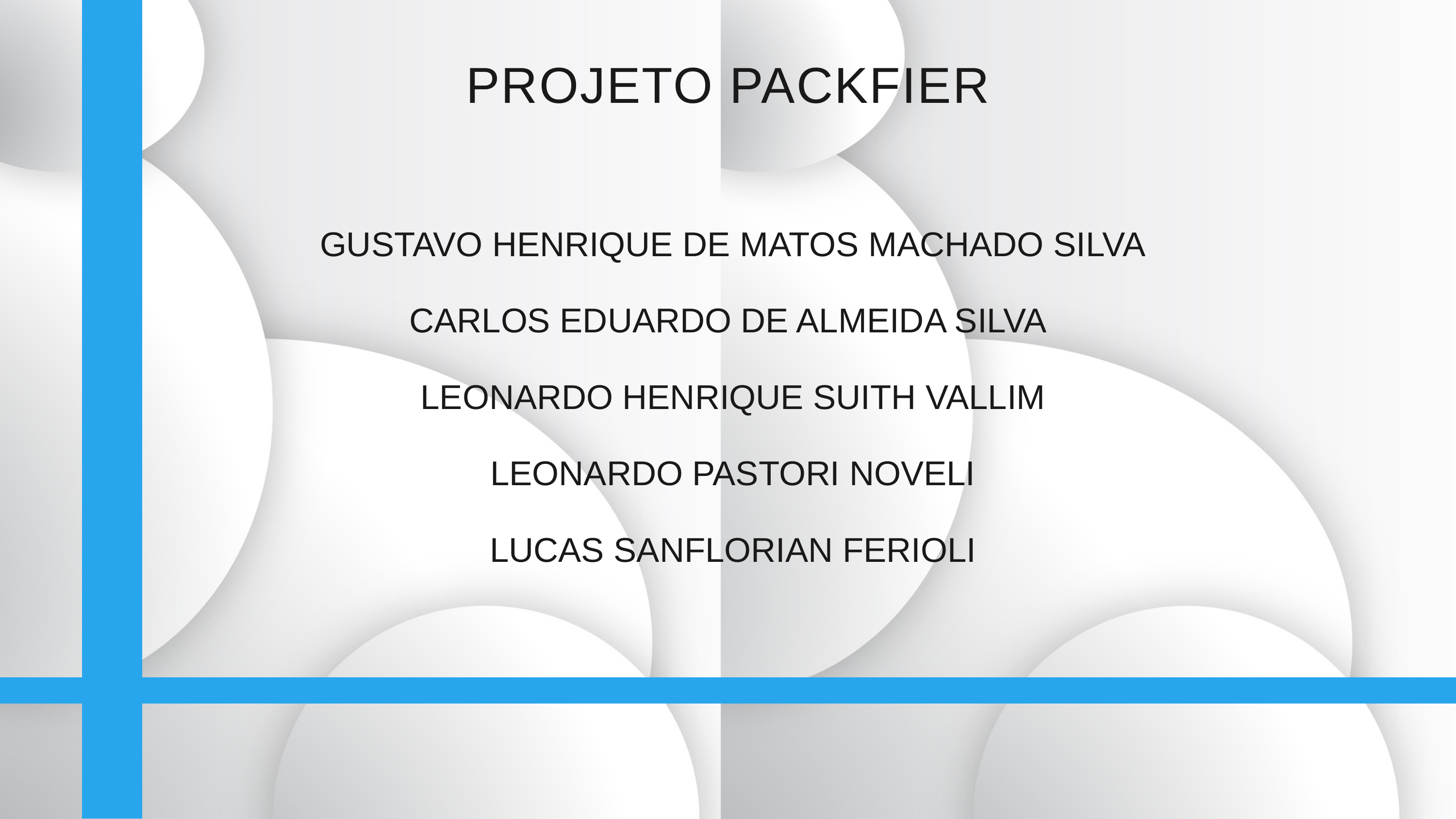

PROJETO PACKFIER
 GUSTAVO HENRIQUE DE MATOS MACHADO SILVA

CARLOS EDUARDO DE ALMEIDA SILVA

 LEONARDO HENRIQUE SUITH VALLIM

 LEONARDO PASTORI NOVELI

 LUCAS SANFLORIAN FERIOLI

|  |
| --- |